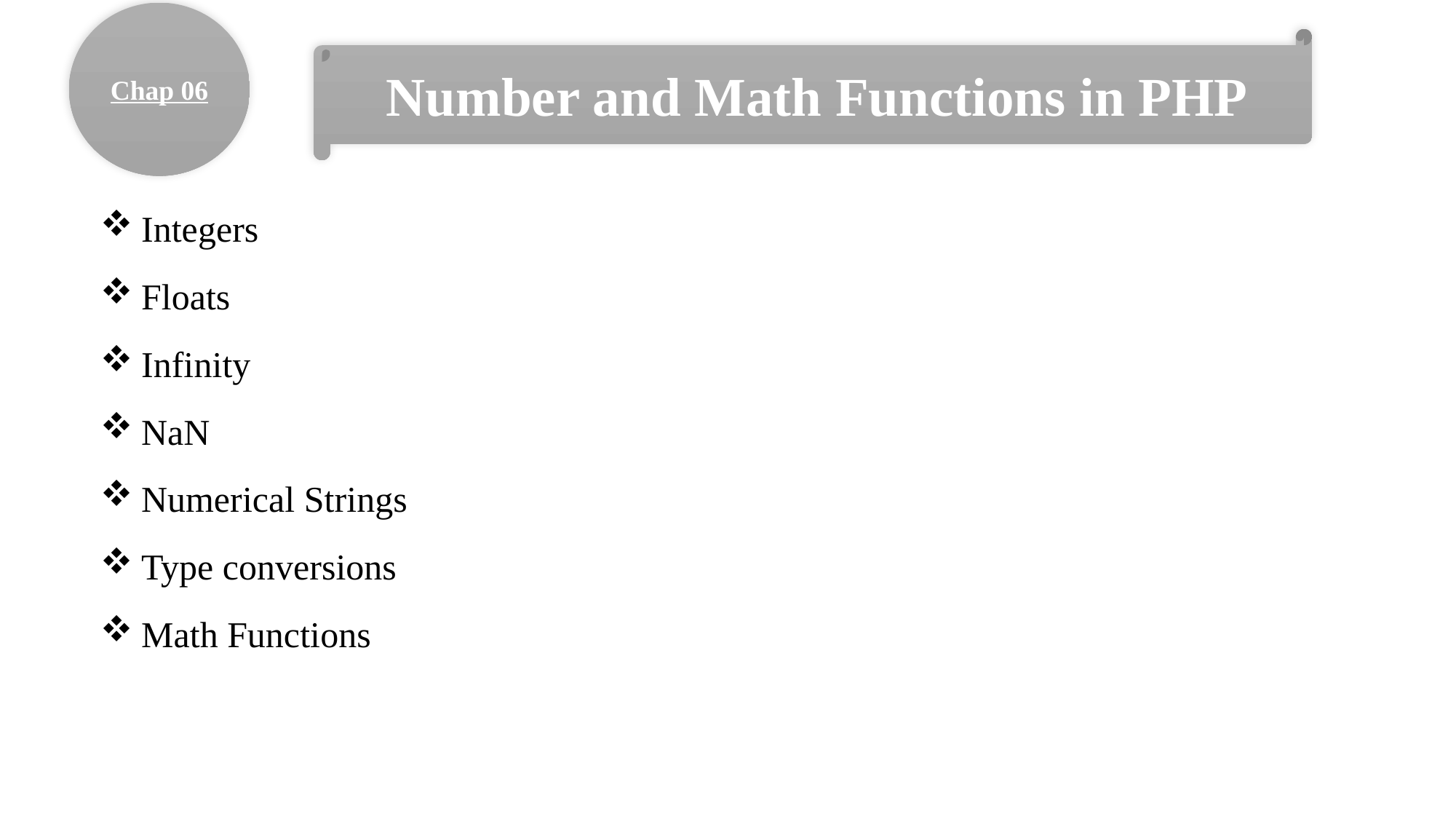

Chap 06
Number and Math Functions in PHP
Integers
Floats
Infinity
NaN
Numerical Strings
Type conversions
Math Functions